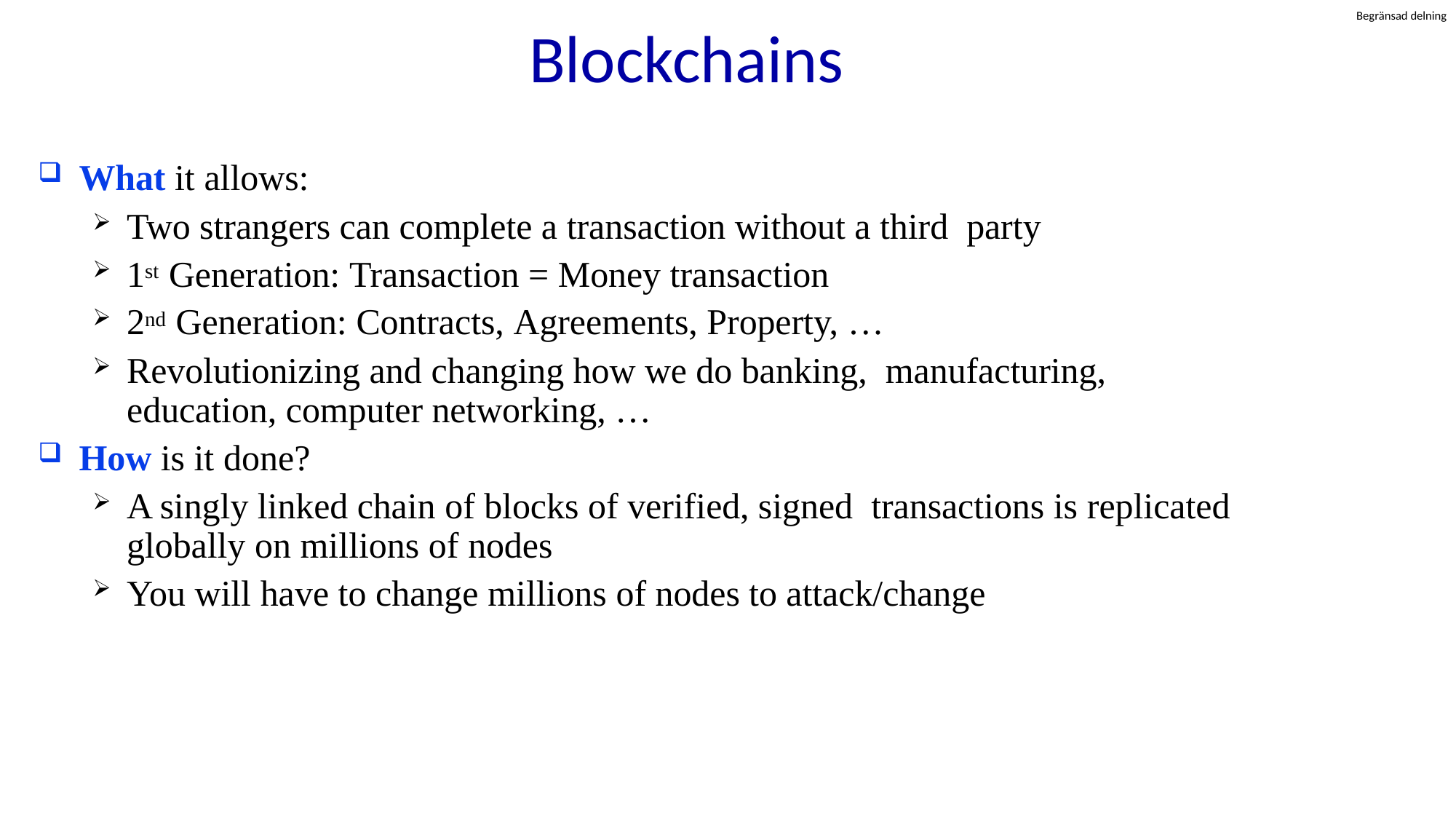

# Blockchains
What it allows:
Two strangers can complete a transaction without a third  party
1st Generation: Transaction = Money transaction
2nd Generation: Contracts, Agreements, Property, …
Revolutionizing and changing how we do banking,  manufacturing, education, computer networking, …
How is it done?
A singly linked chain of blocks of verified, signed  transactions is replicated globally on millions of nodes
You will have to change millions of nodes to attack/change